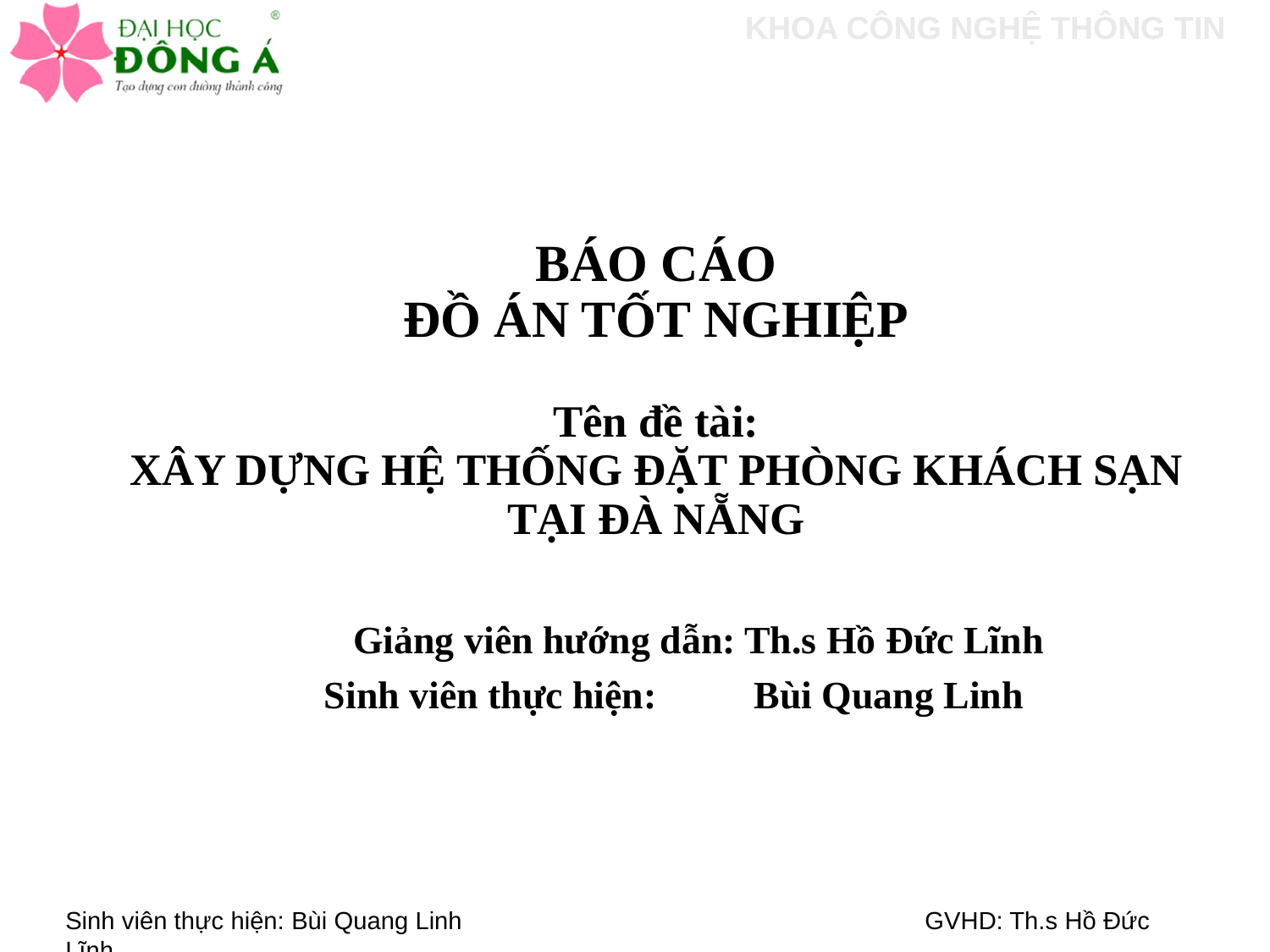

# BÁO CÁO ĐỒ ÁN TỐT NGHIỆP Tên đề tài: XÂY DỰNG HỆ THỐNG ĐẶT PHÒNG KHÁCH SẠN TẠI ĐÀ NẴNG
	Giảng viên hướng dẫn: Th.s Hồ Đức Lĩnh
        Sinh viên thực hiện: 	Bùi Quang Linh